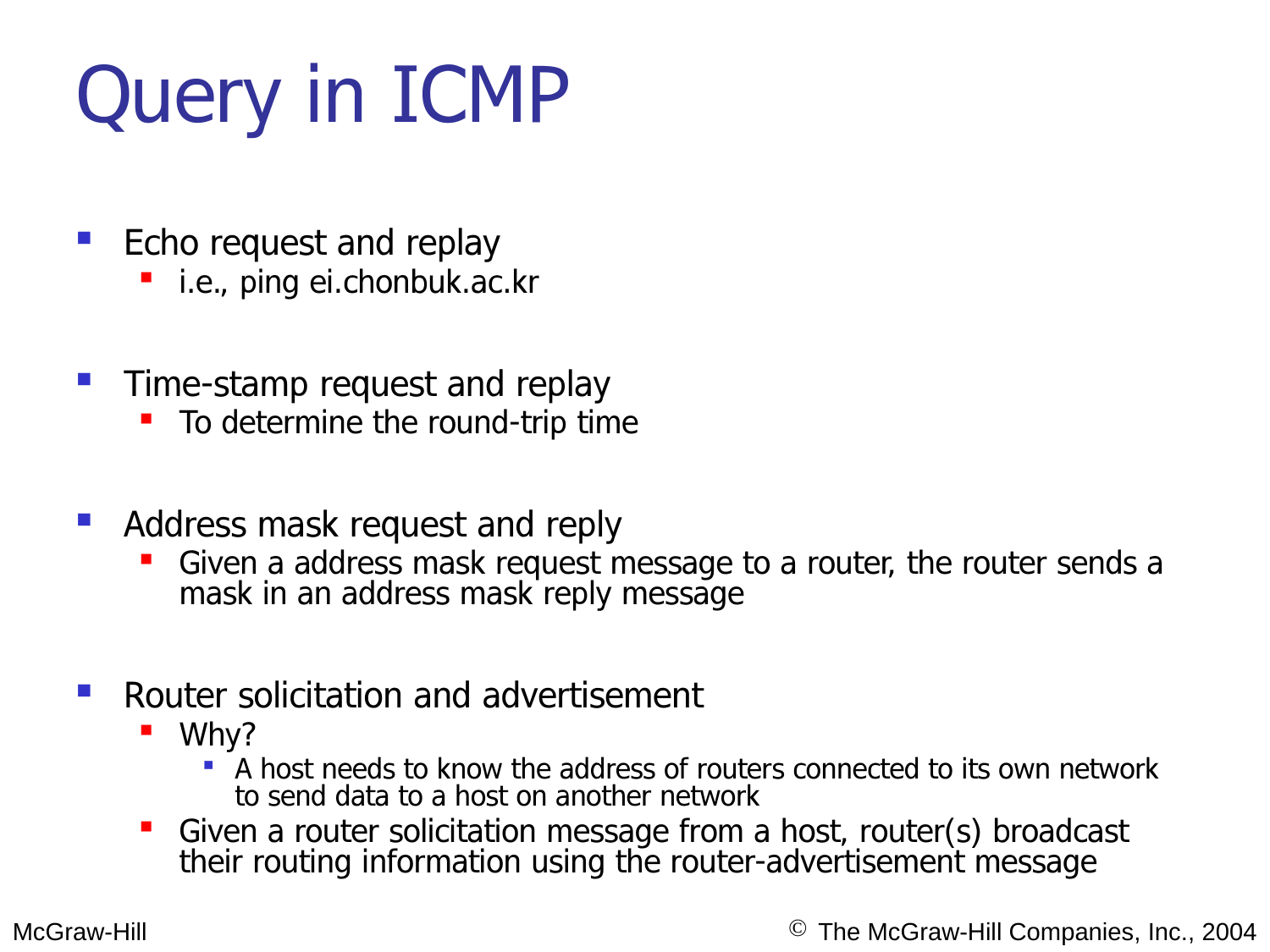

# Query in ICMP
Echo request and replay
i.e., ping ei.chonbuk.ac.kr

Time-stamp request and replay
To determine the round-trip time

Address mask request and reply
Given a address mask request message to a router, the router sends a mask in an address mask reply message

Router solicitation and advertisement
Why?
A host needs to know the address of routers connected to its own network to send data to a host on another network
Given a router solicitation message from a host, router(s) broadcast their routing information using the router-advertisement message